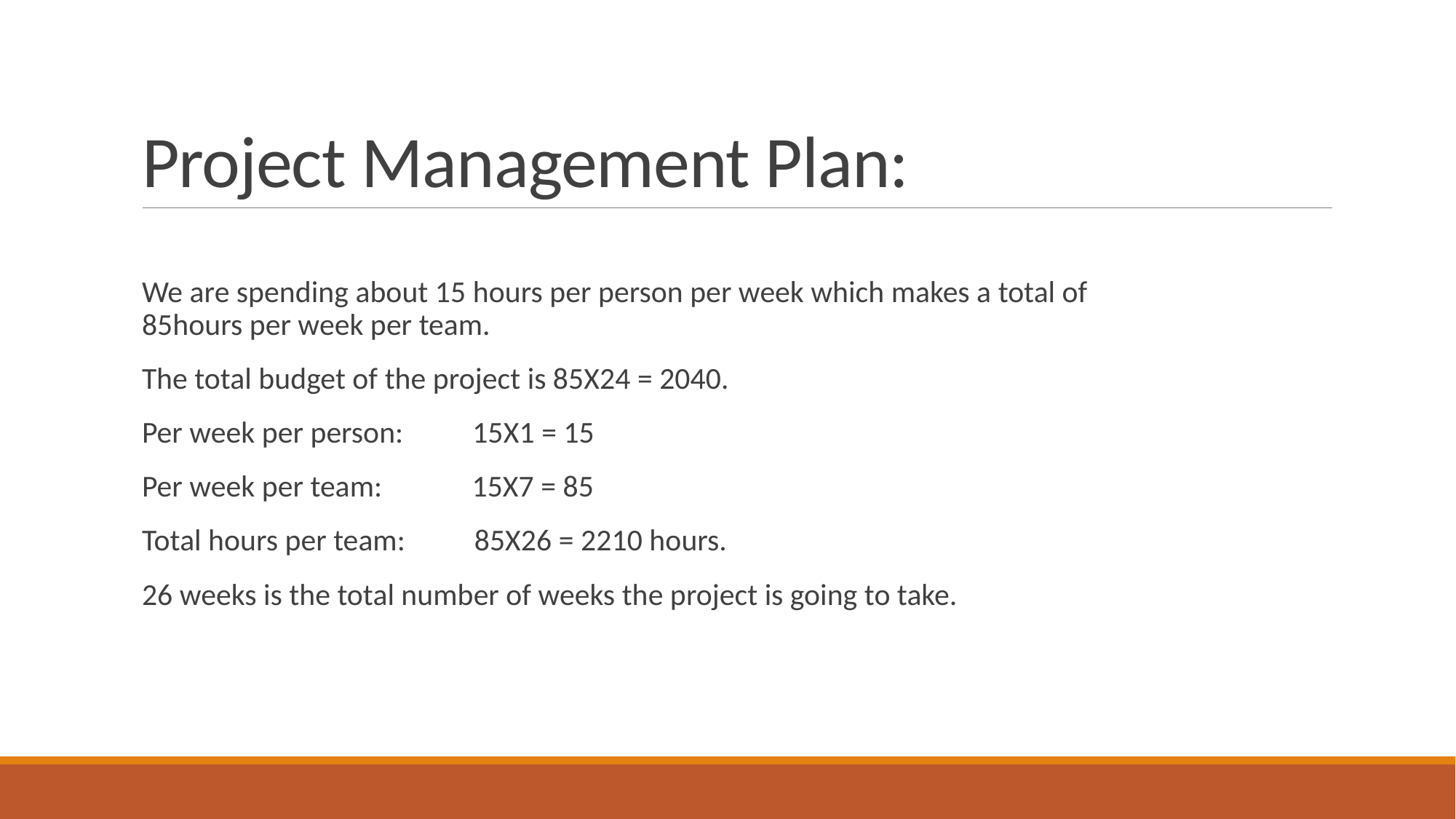

# Project Management Plan:
We are spending about 15 hours per person per week which makes a total of 85hours per week per team.
The total budget of the project is 85X24 = 2040.
Per week per person:          15X1 = 15
Per week per team:             15X7 = 85
Total hours per team:          85X26 = 2210 hours.
26 weeks is the total number of weeks the project is going to take.